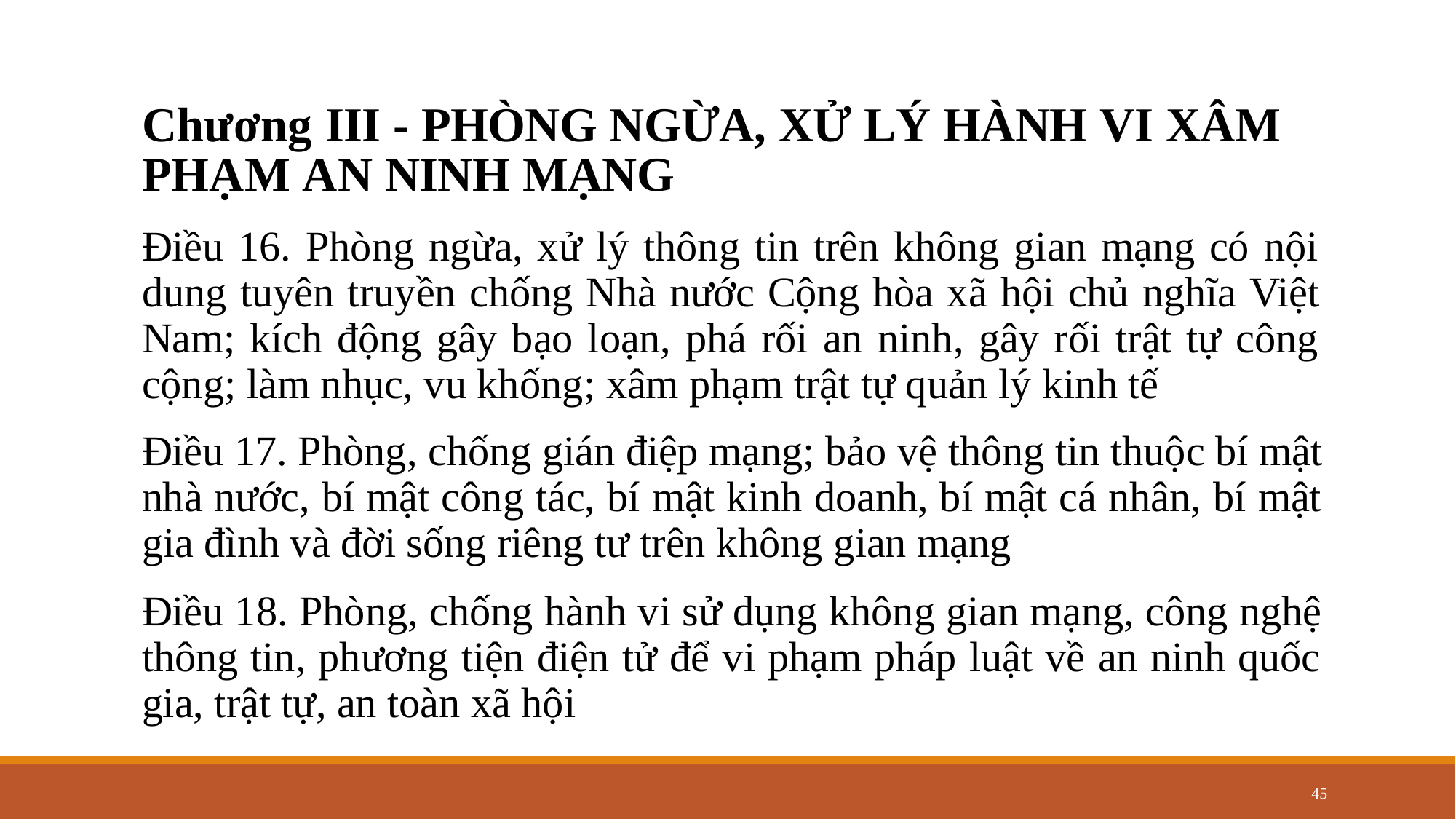

# Chương III - PHÒNG NGỪA, XỬ LÝ HÀNH VI XÂM  PHẠM AN NINH MẠNG
Điều 16. Phòng ngừa, xử lý thông tin trên không gian mạng có nội  dung tuyên truyền chống Nhà nước Cộng hòa xã hội chủ nghĩa Việt  Nam; kích động gây bạo loạn, phá rối an ninh, gây rối trật tự công  cộng; làm nhục, vu khống; xâm phạm trật tự quản lý kinh tế
Điều 17. Phòng, chống gián điệp mạng; bảo vệ thông tin thuộc bí mật  nhà nước, bí mật công tác, bí mật kinh doanh, bí mật cá nhân, bí mật  gia đình và đời sống riêng tư trên không gian mạng
Điều 18. Phòng, chống hành vi sử dụng không gian mạng, công nghệ  thông tin, phương tiện điện tử để vi phạm pháp luật về an ninh quốc  gia, trật tự, an toàn xã hội
45